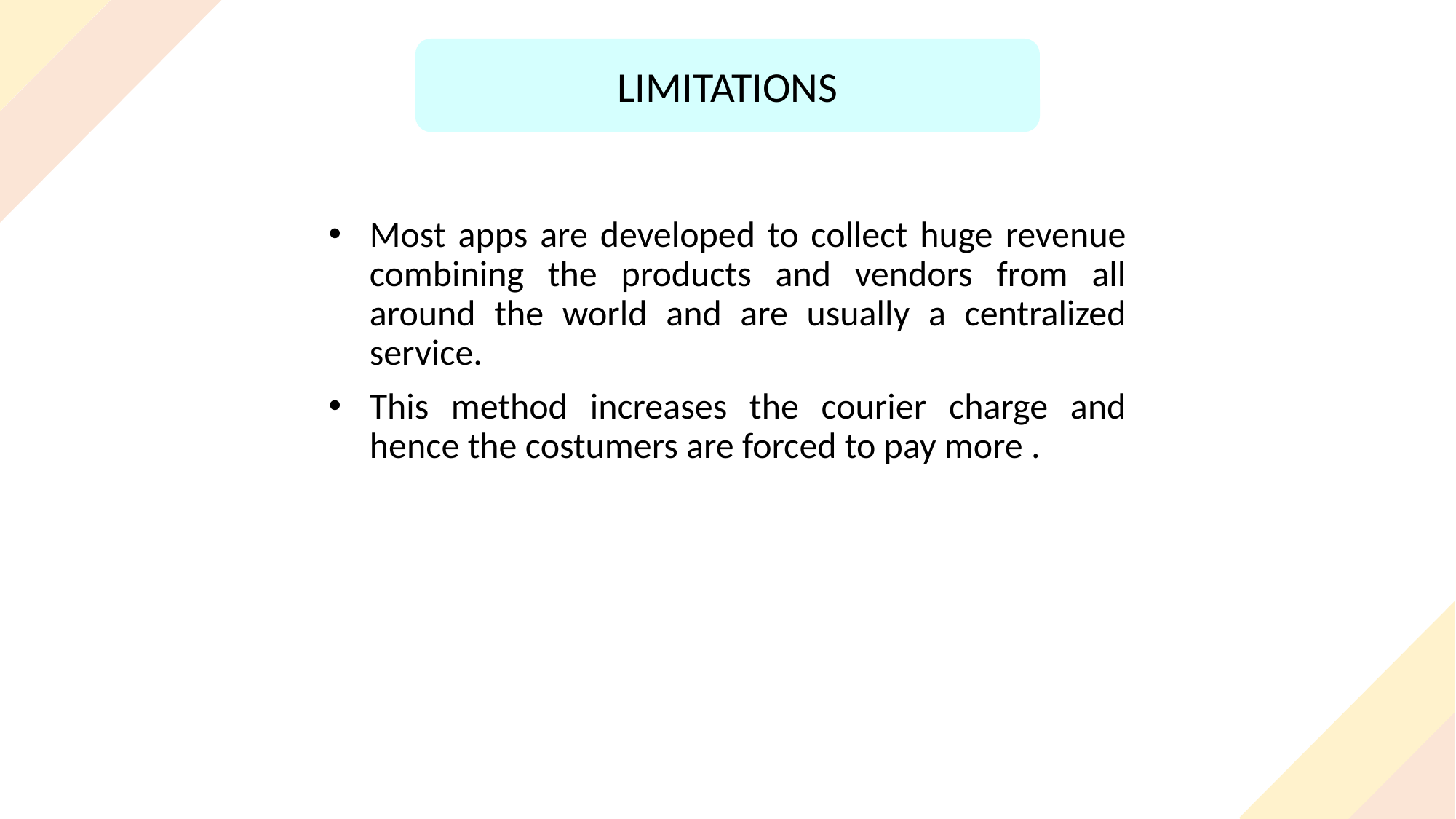

LIMITATIONS
Most apps are developed to collect huge revenue combining the products and vendors from all around the world and are usually a centralized service.
This method increases the courier charge and hence the costumers are forced to pay more .